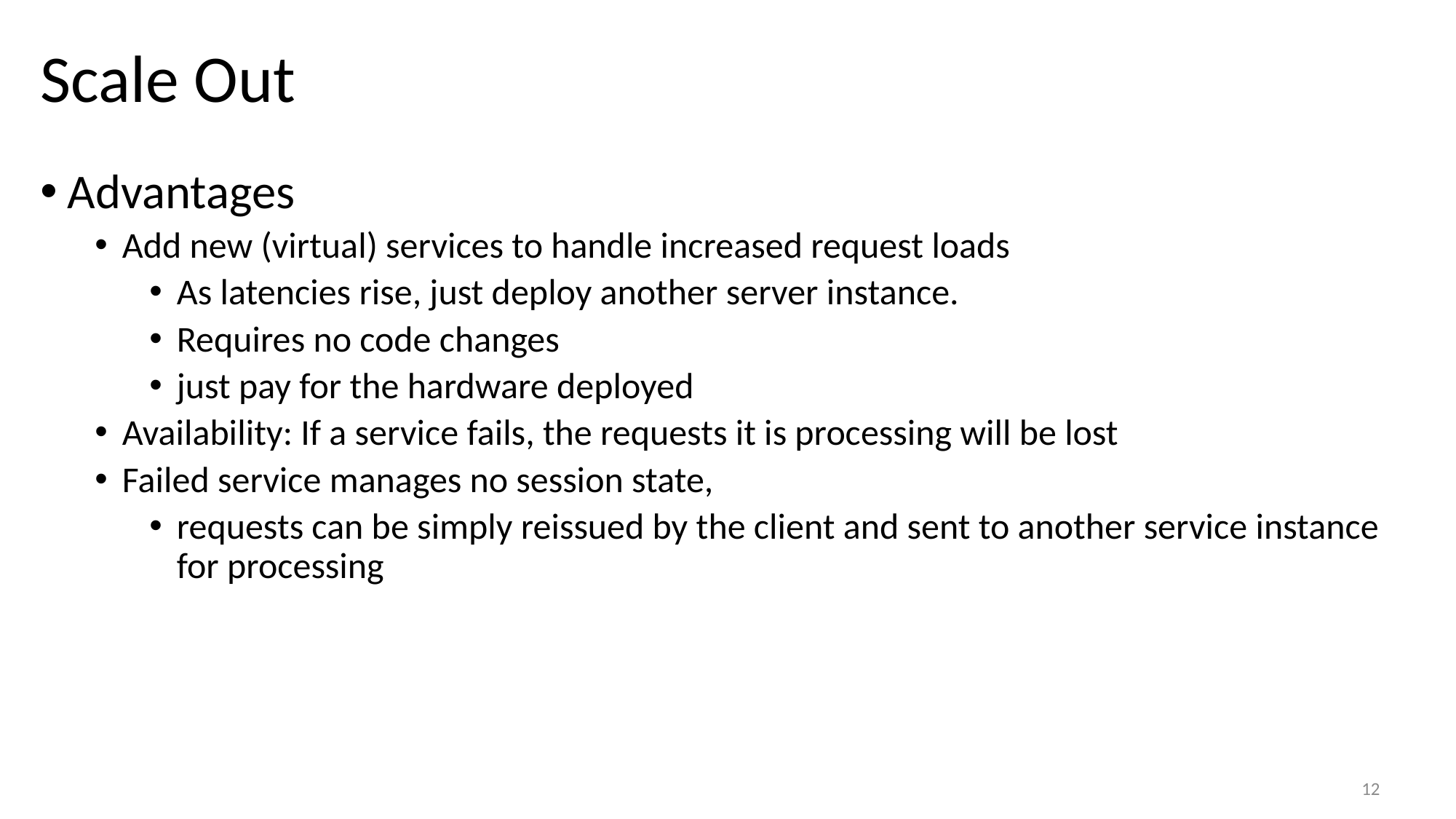

# Scale Out
Advantages
Add new (virtual) services to handle increased request loads
As latencies rise, just deploy another server instance.
Requires no code changes
just pay for the hardware deployed
Availability: If a service fails, the requests it is processing will be lost
Failed service manages no session state,
requests can be simply reissued by the client and sent to another service instance for processing